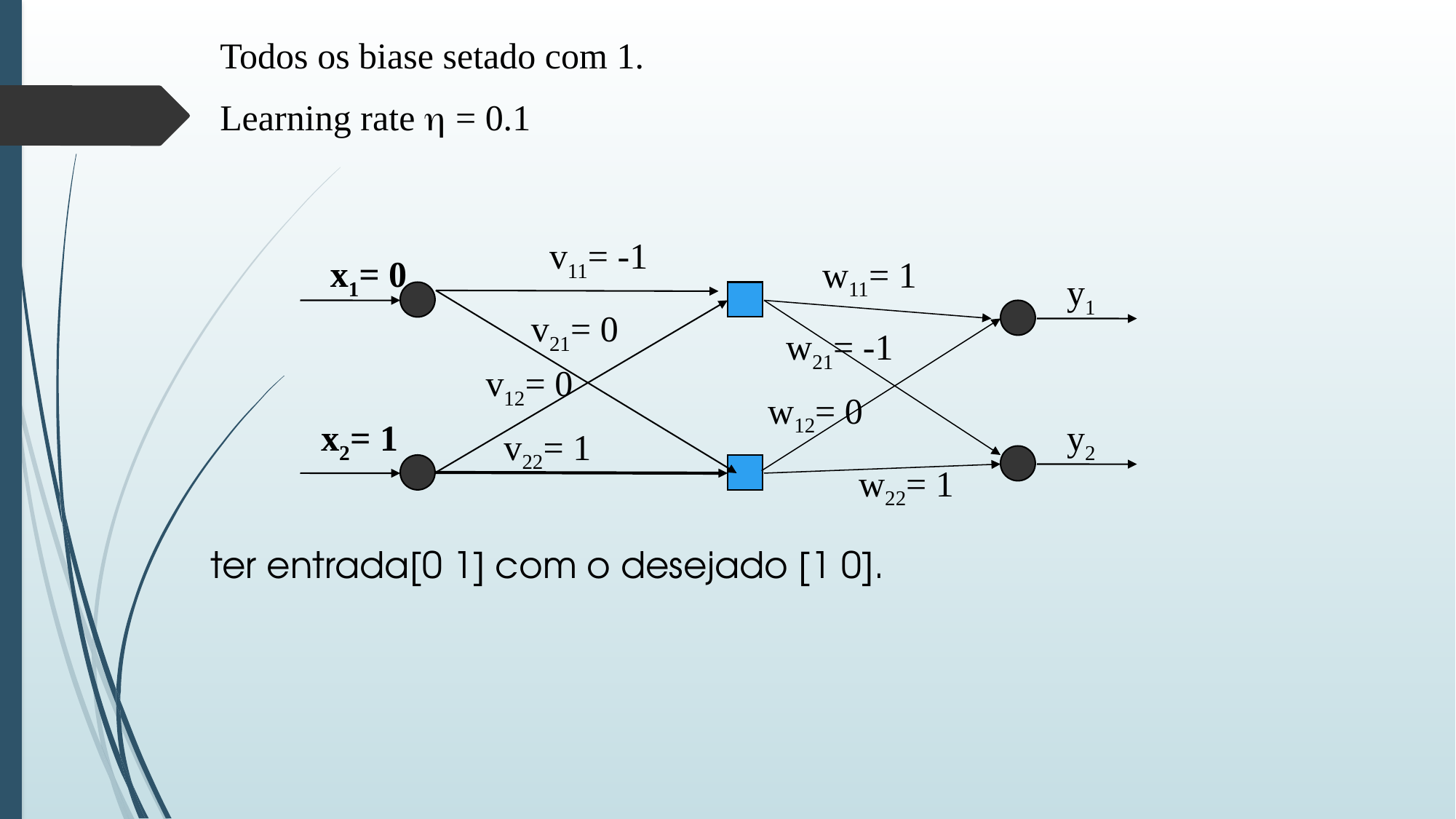

Todos os biase setado com 1.
Learning rate η = 0.1
v11= -1
x1
x1= 0

w11= 1
y1

v21= 0

w21= -1

v12= 0
w12= 0
x2
y2
x2= 1

v22= 1

w22= 1

ter entrada[0 1] com o desejado [1 0].